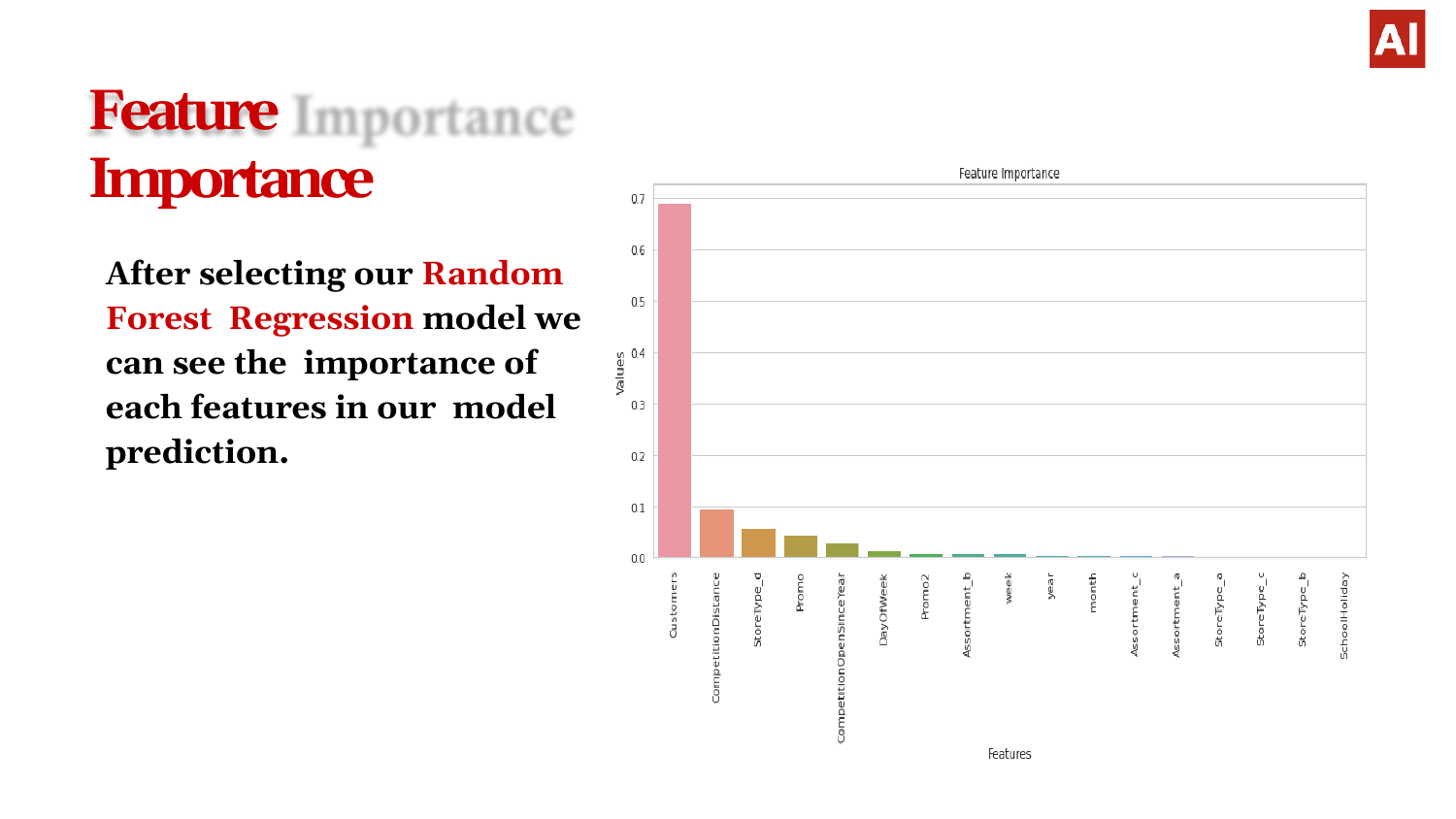

# Feature Importance

After selecting our Random Forest  Regression model we can see the  importance of each features in our  model prediction.